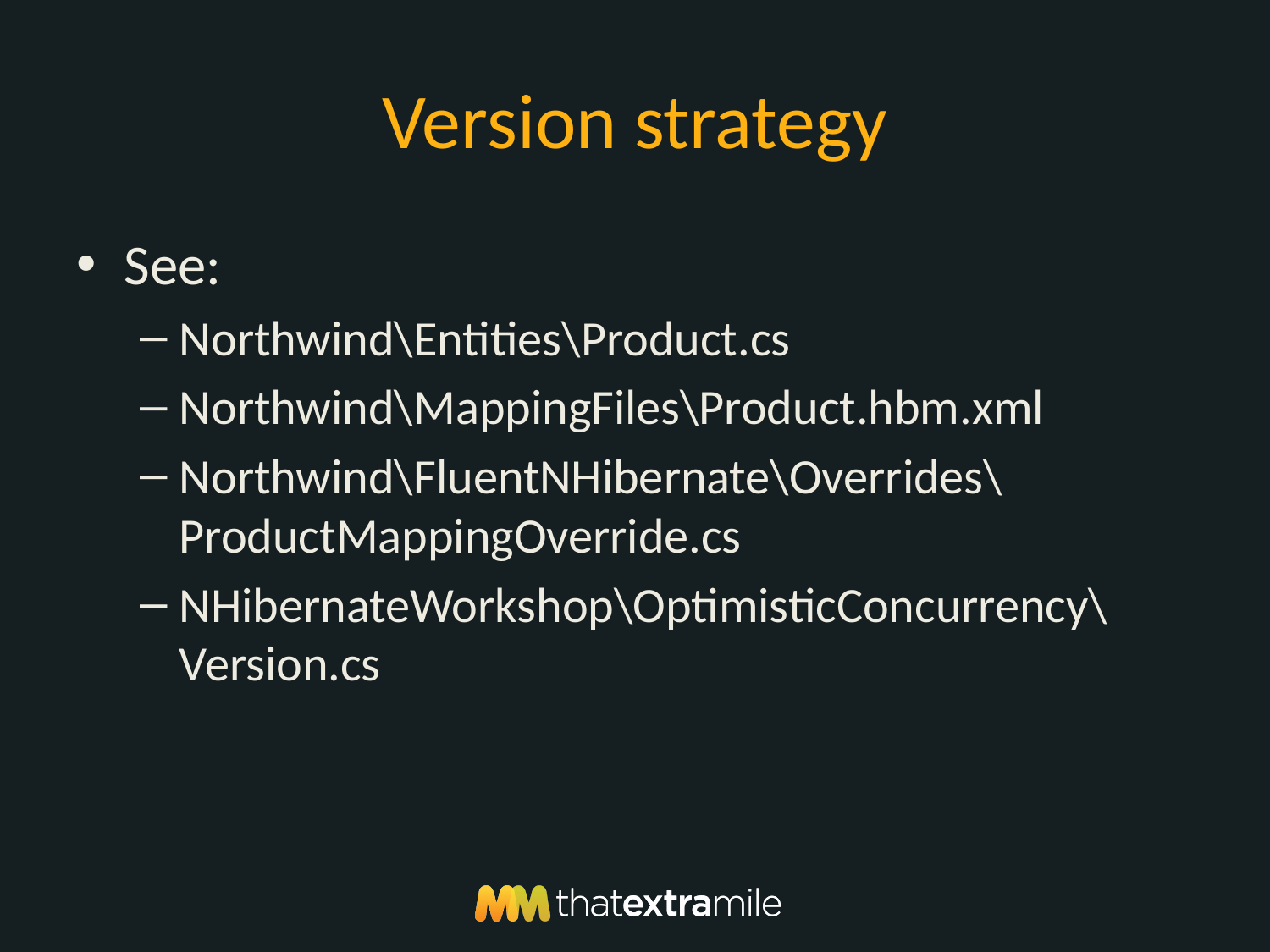

# Version strategy
See:
Northwind\Entities\Product.cs
Northwind\MappingFiles\Product.hbm.xml
Northwind\FluentNHibernate\Overrides\ProductMappingOverride.cs
NHibernateWorkshop\OptimisticConcurrency\Version.cs